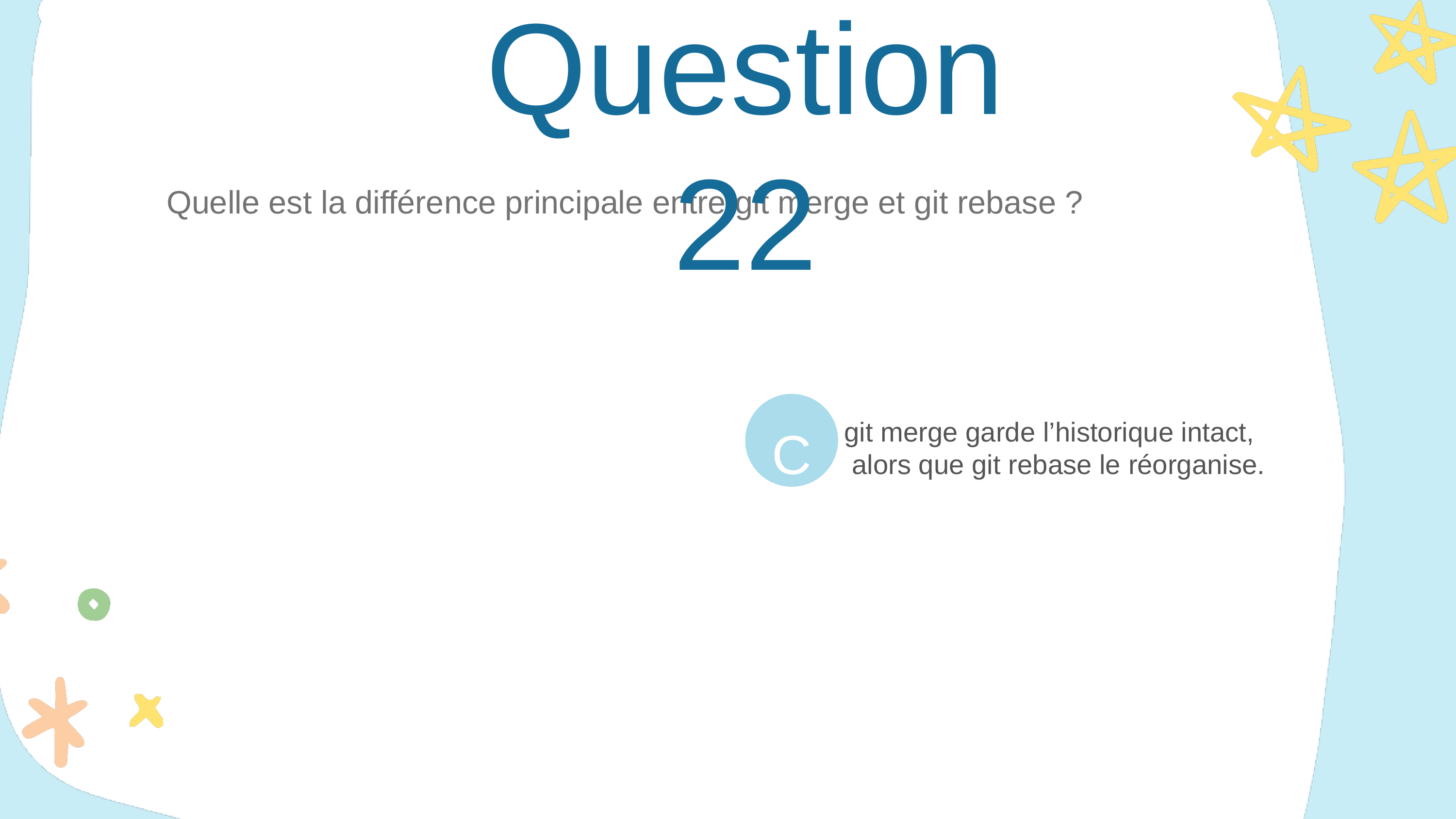

Question 22
Quelle est la différence principale entre git merge et git rebase ?

A

C
git merge garde l’historique intact,
 alors que git rebase le réorganise.

B
D